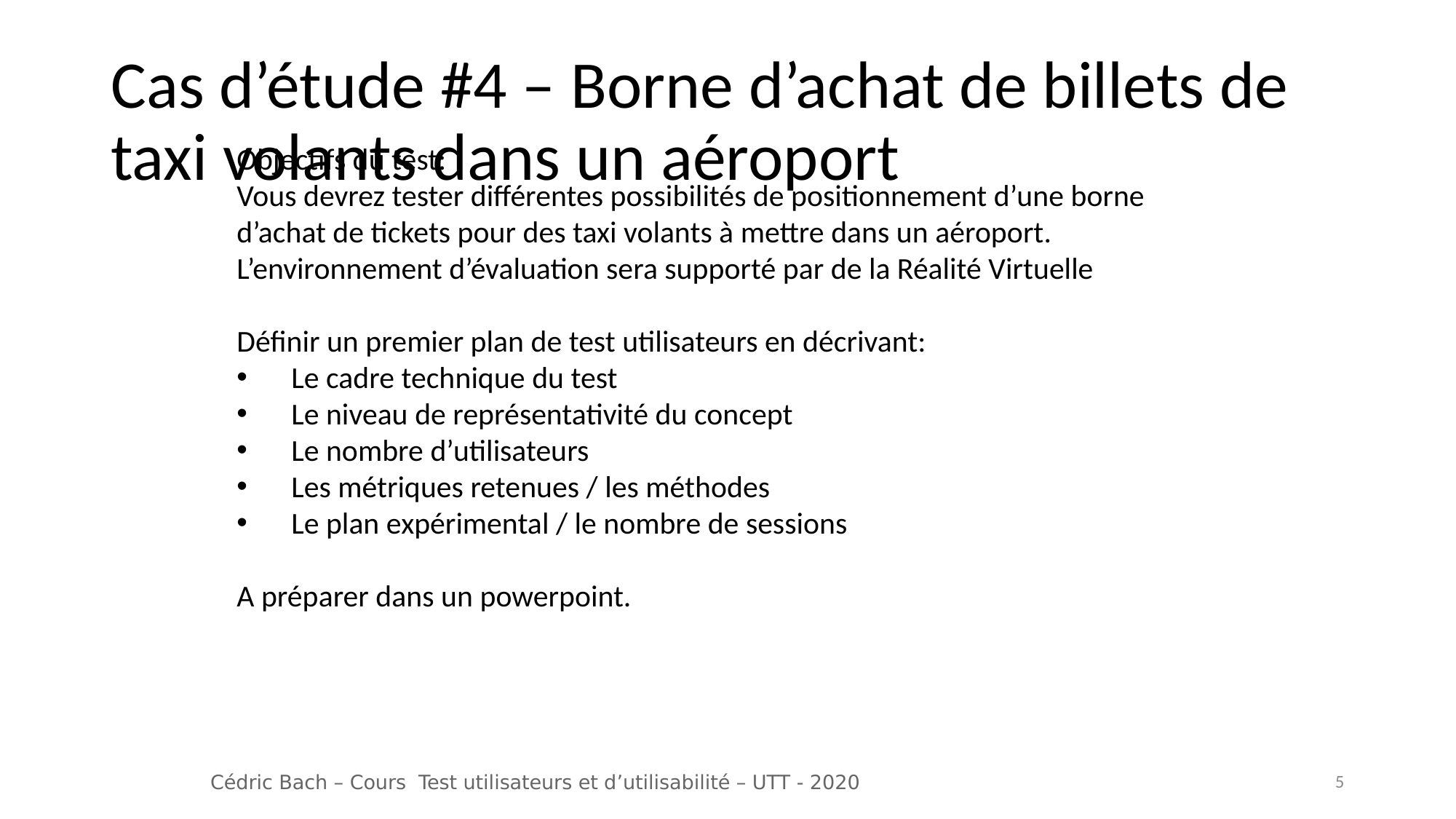

# Cas d’étude #4 – Borne d’achat de billets de taxi volants dans un aéroport
Objectifs du test:
Vous devrez tester différentes possibilités de positionnement d’une borne d’achat de tickets pour des taxi volants à mettre dans un aéroport. L’environnement d’évaluation sera supporté par de la Réalité Virtuelle

Définir un premier plan de test utilisateurs en décrivant:
Le cadre technique du test
Le niveau de représentativité du concept
Le nombre d’utilisateurs
Les métriques retenues / les méthodes
Le plan expérimental / le nombre de sessions

A préparer dans un powerpoint.

5
Cédric Bach – Cours  Test utilisateurs et d’utilisabilité – UTT - 2020